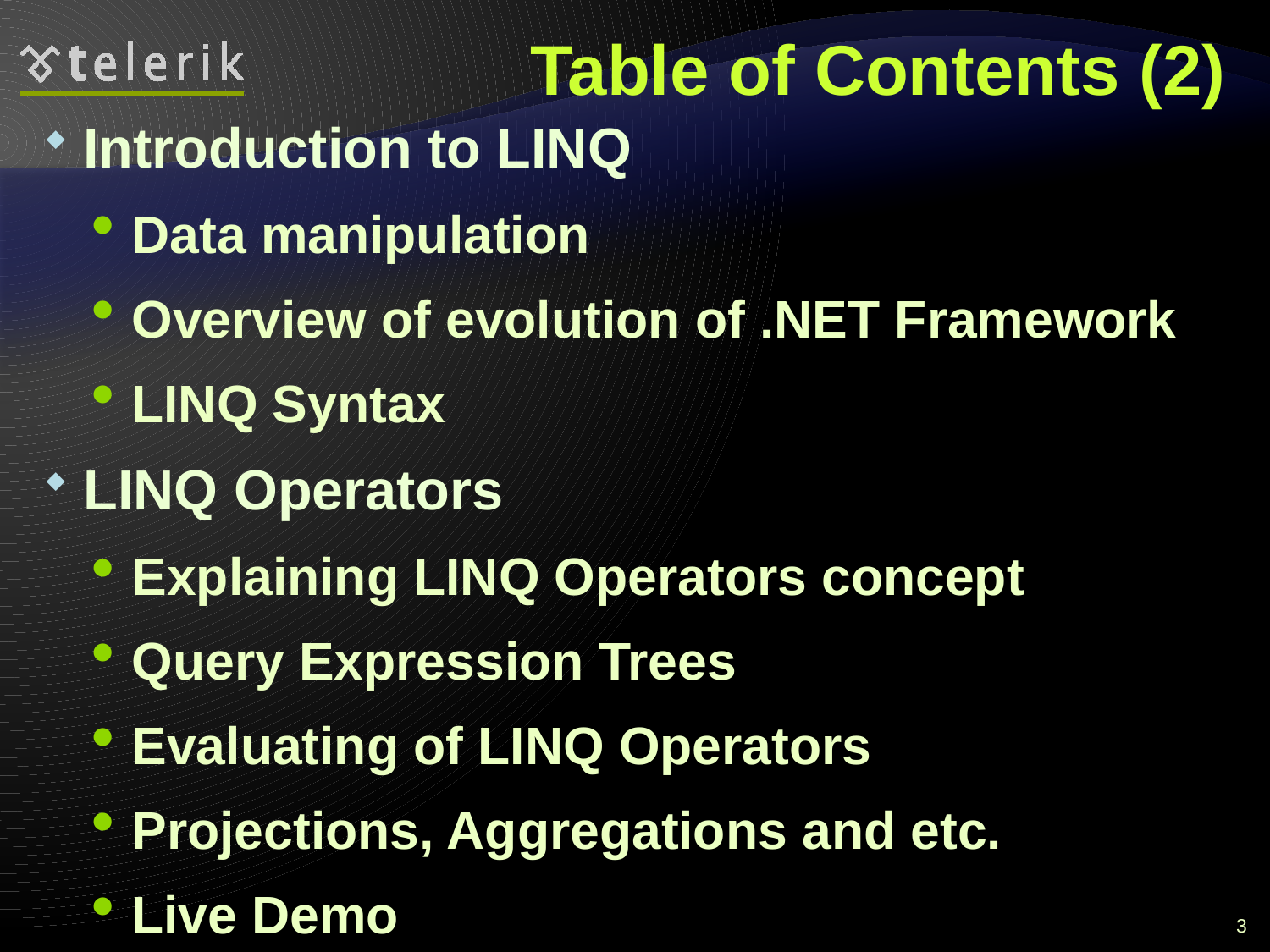

# Table of Contents (2)
Introduction to LINQ
Data manipulation
Overview of evolution of .NET Framework
LINQ Syntax
LINQ Operators
Explaining LINQ Operators concept
Query Expression Trees
Evaluating of LINQ Operators
Projections, Aggregations and etc.
Live Demo

3